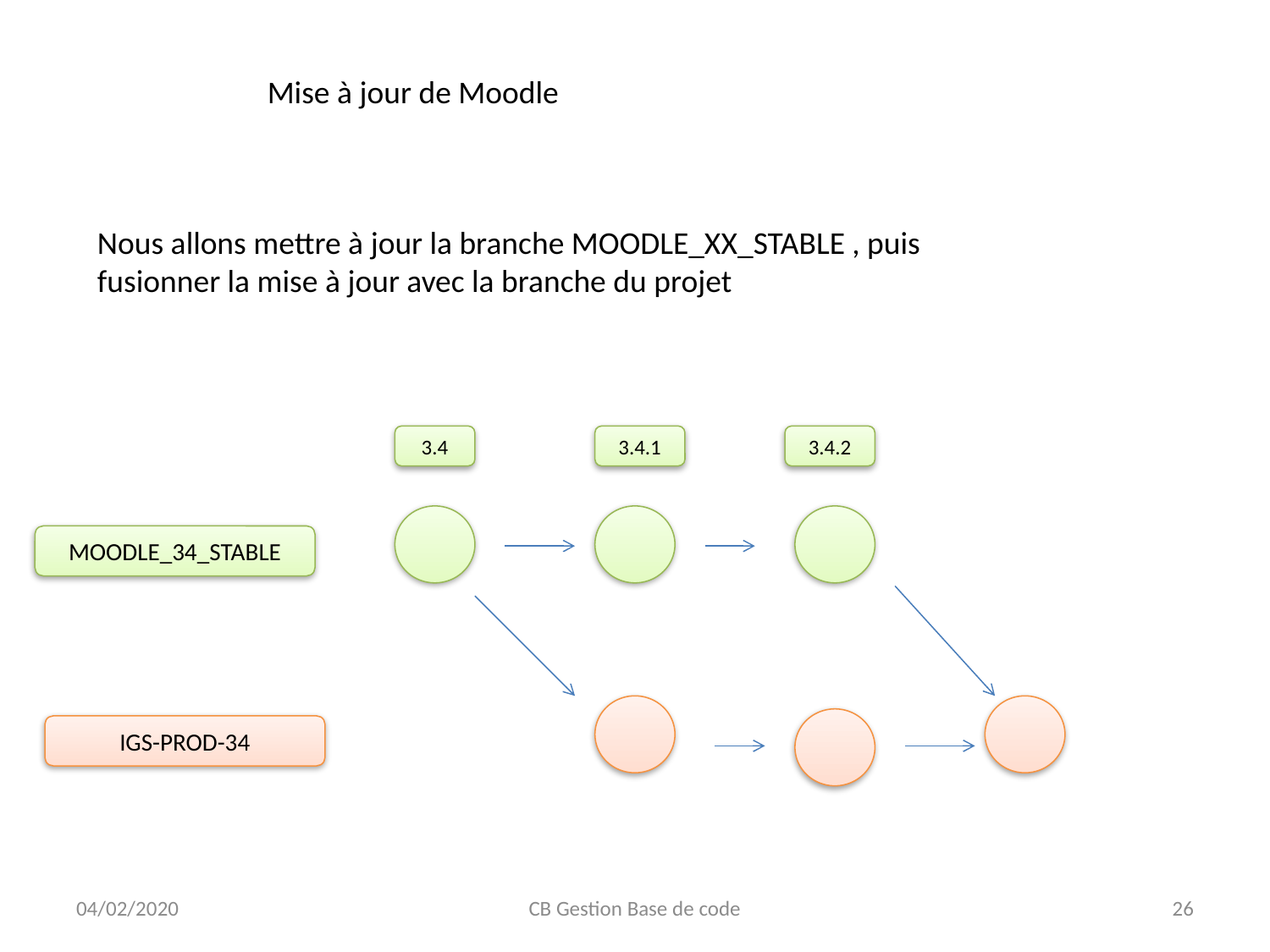

Mise à jour de Moodle
Nous allons mettre à jour la branche MOODLE_XX_STABLE , puis fusionner la mise à jour avec la branche du projet
3.4
3.4.1
3.4.2

MOODLE_34_STABLE

IGS-PROD-34
04/02/2020
CB Gestion Base de code
26